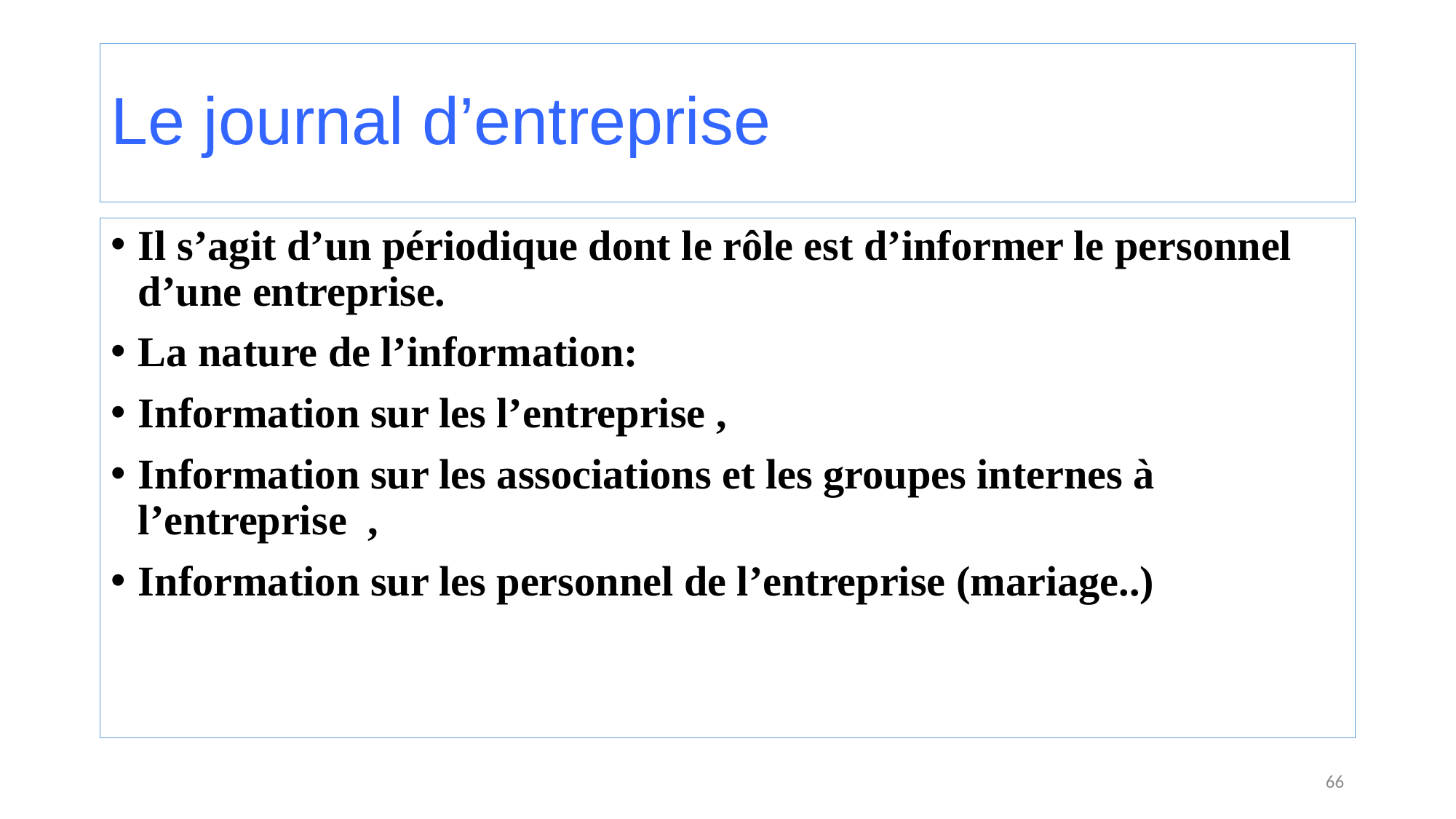

# Le journal d’entreprise
Il s’agit d’un périodique dont le rôle est d’informer le personnel d’une entreprise.
La nature de l’information:
Information sur les l’entreprise ,
Information sur les associations et les groupes internes à  l’entreprise  ,
Information sur les personnel de l’entreprise (mariage..)

66